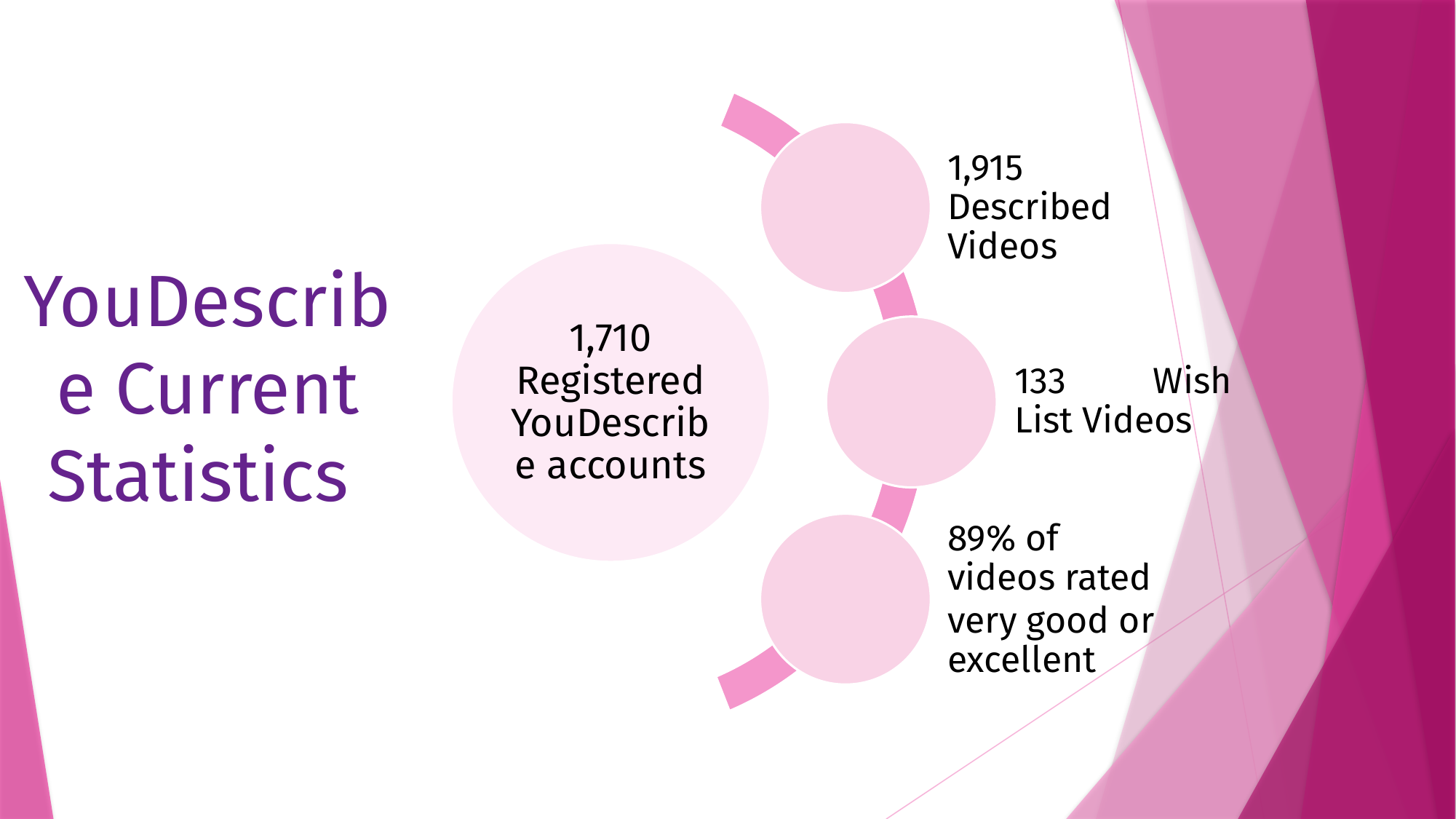

1,710 Registered YouDescribe accounts
1,915 Described Videos
133         Wish List Videos
89% of videos rated
very good or excellent
# YouDescribe Current Statistics